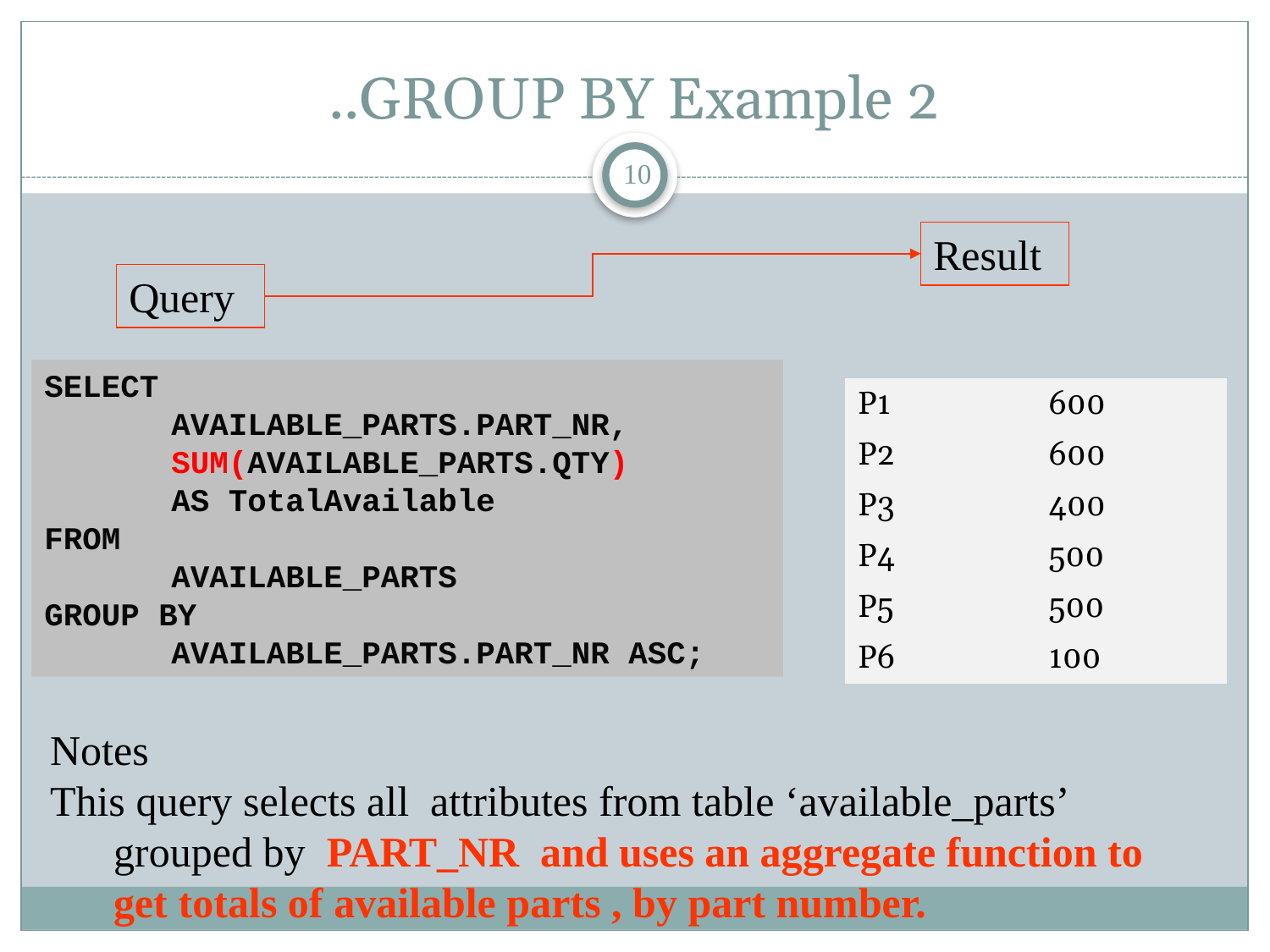

# ..GROUP BY Example 2
10
Result
Query
SELECT
	AVAILABLE_PARTS.PART_NR,   	SUM(AVAILABLE_PARTS.QTY)
	AS TotalAvailable
FROM
	AVAILABLE_PARTS
GROUP BY
	AVAILABLE_PARTS.PART_NR ASC;
| P1 | 600 |
| --- | --- |
| P2 | 600 |
| P3 | 400 |
| P4 | 500 |
| P5 | 500 |
| P6 | 100 |
Notes
This query selects all  attributes from table ‘available_parts’ grouped by  PART_NR  and uses an aggregate function to get totals of available parts , by part number.